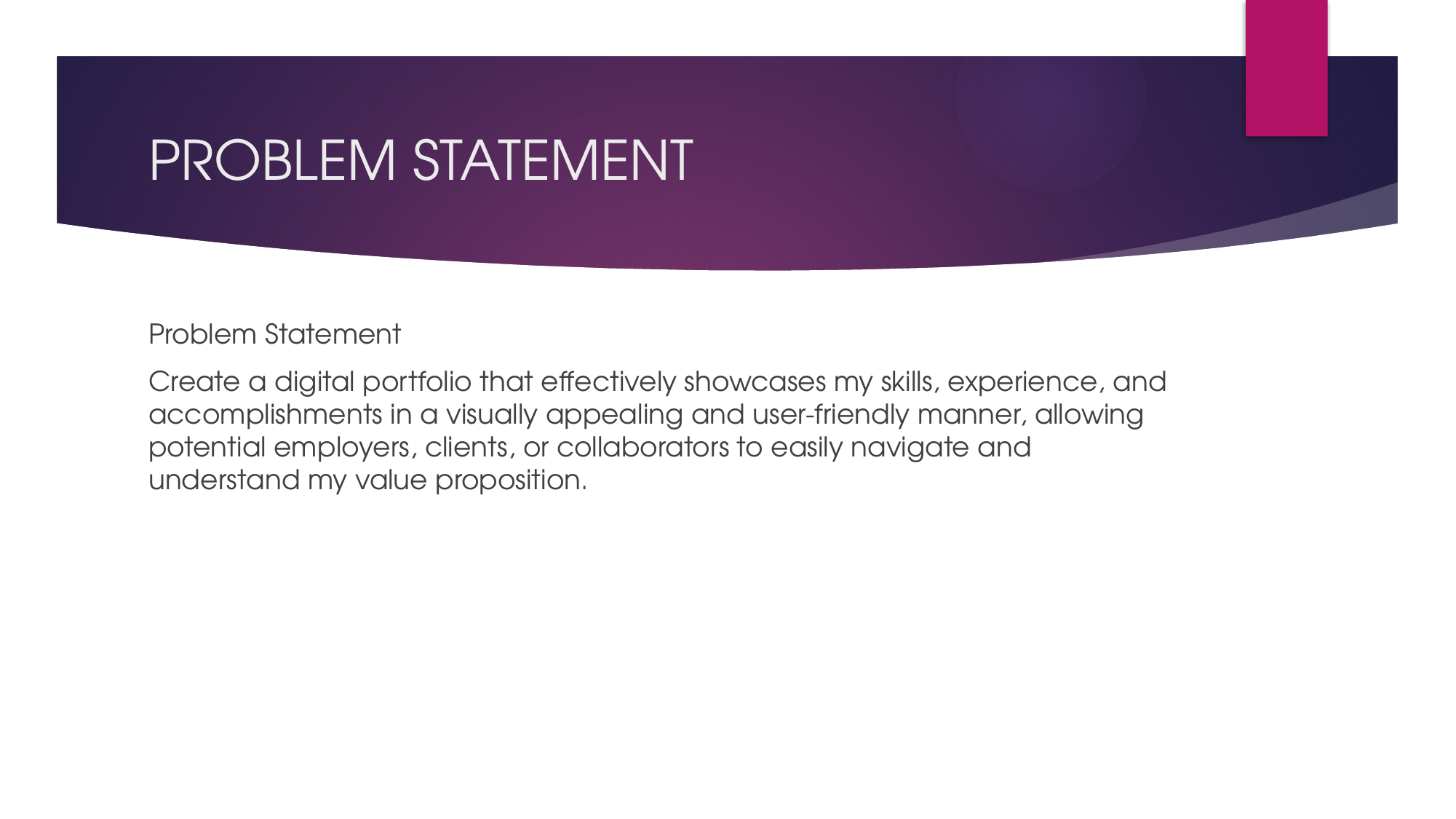

# PROBLEM STATEMENT
Problem Statement
Create a digital portfolio that effectively showcases my skills, experience, and accomplishments in a visually appealing and user-friendly manner, allowing potential employers, clients, or collaborators to easily navigate and understand my value proposition.